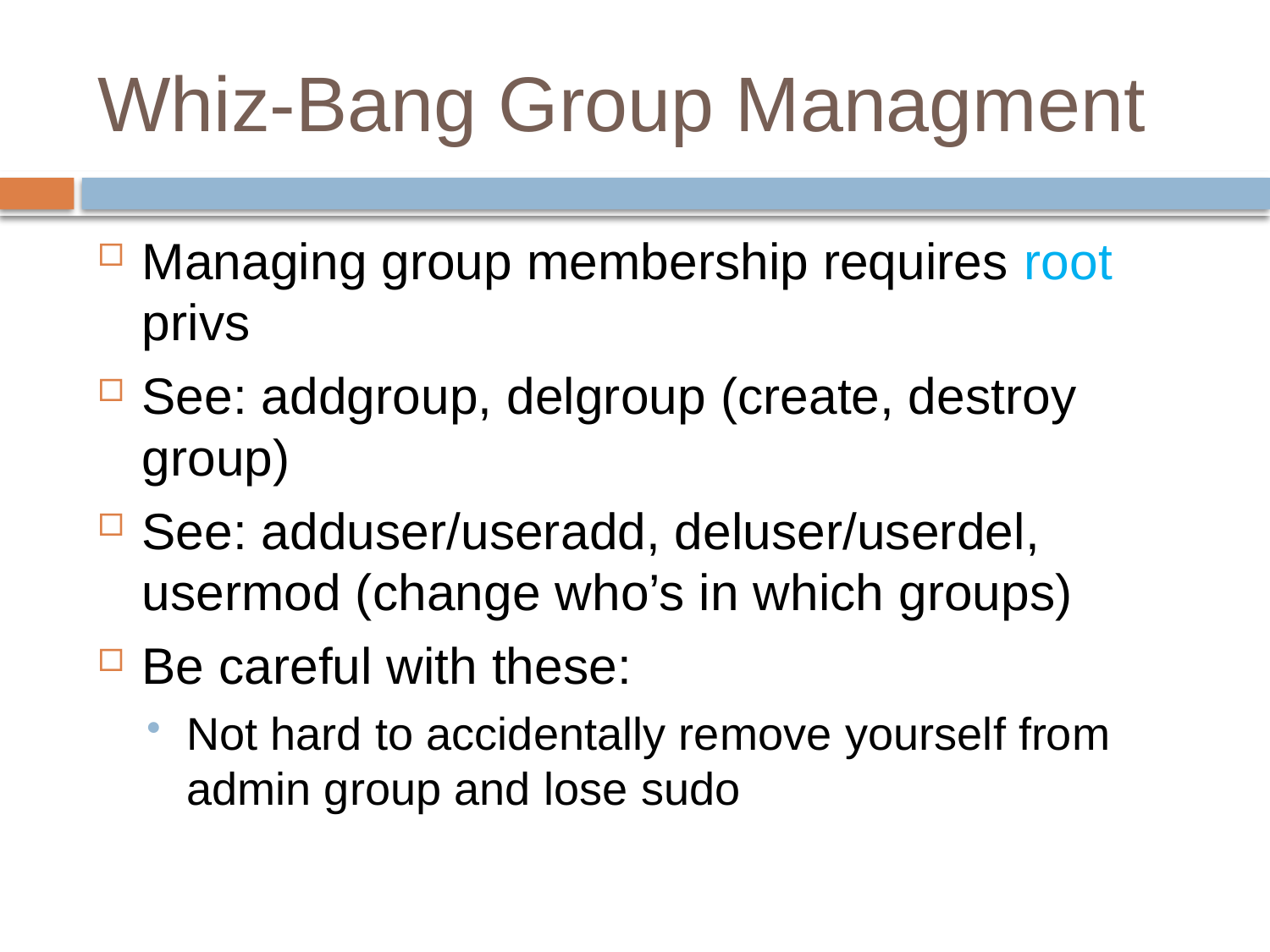

# Whiz-Bang Group Managment
Managing group membership requires root privs
See: addgroup, delgroup (create, destroy group)
See: adduser/useradd, deluser/userdel, usermod (change who’s in which groups)
Be careful with these:
Not hard to accidentally remove yourself from admin group and lose sudo